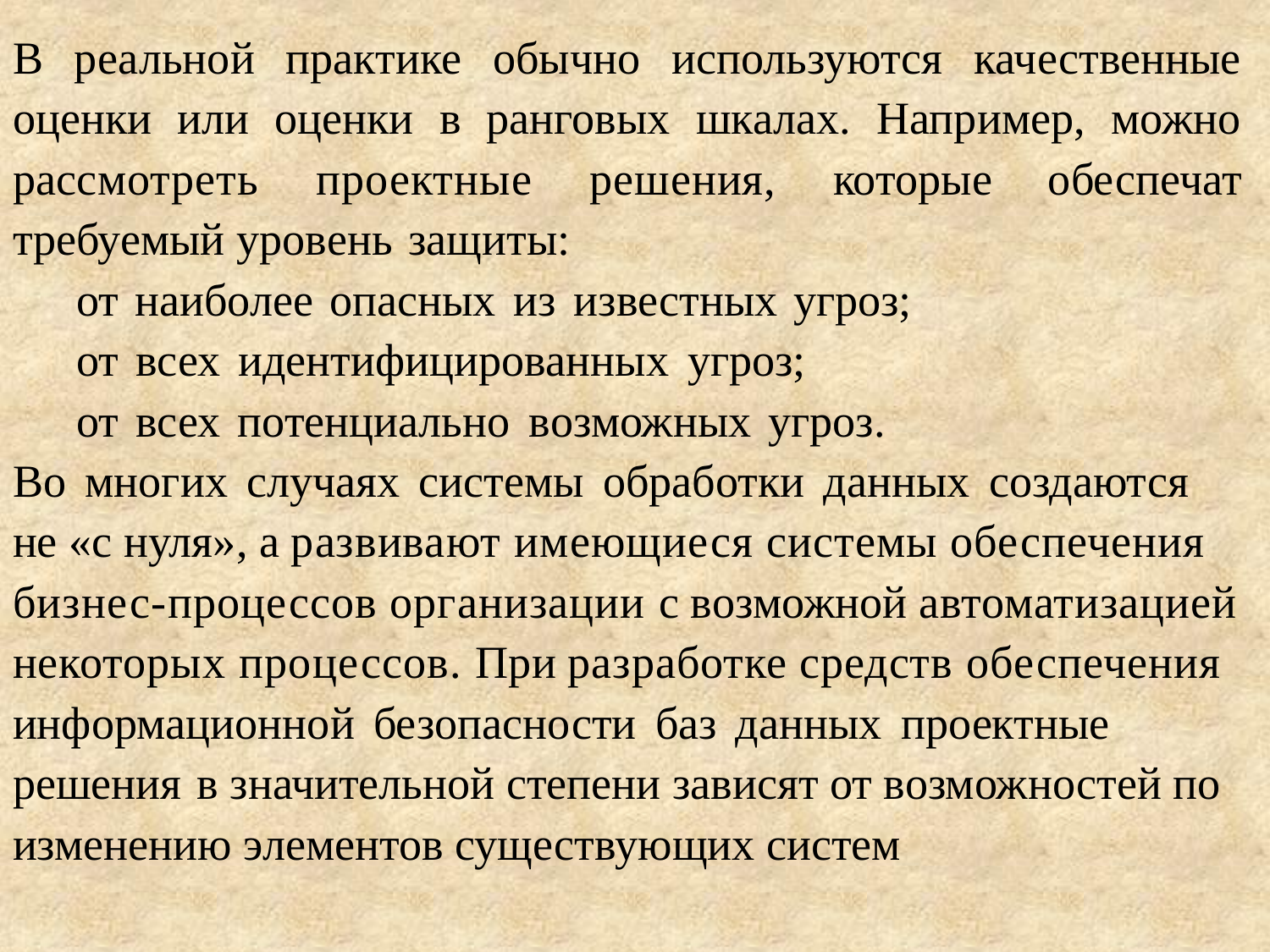

В реальной практике обычно используются качественные оценки или оценки в ранговых шкалах. Например, можно рассмотреть проектные решения, которые обеспечат требуемый уровень защиты:
от наиболее опасных из известных угроз;
от всех идентифицированных угроз;
от всех потенциально возможных угроз.
Во многих случаях системы обработки данных создаются не «с нуля», а развивают имеющиеся системы обеспечения бизнес-процессов организации с возможной автоматизацией некоторых процессов. При разработке средств обеспечения информационной безопасности баз данных проектные решения в значительной степени зависят от возможностей по изменению элементов существующих систем